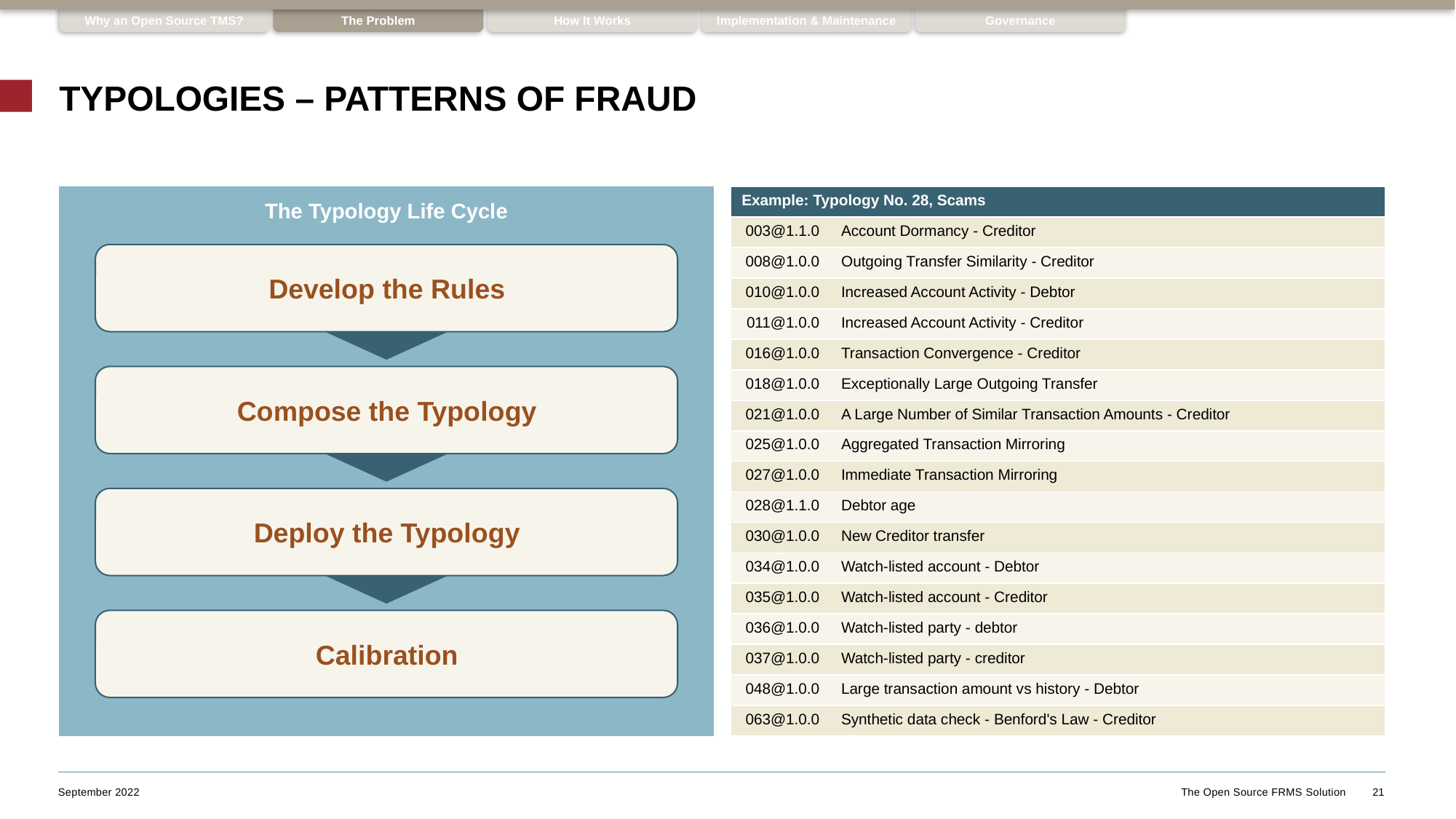

Why an Open Source TMS?
The Problem
How It Works
Implementation & Maintenance
Governance

# Typologies – Patterns of fraud
The Typology Life Cycle
| Example: Typology No. 28, Scams |  |
| --- | --- |
| 003@1.1.0 | Account Dormancy - Creditor |
| 008@1.0.0 | Outgoing Transfer Similarity - Creditor |
| 010@1.0.0 | Increased Account Activity - Debtor |
| 011@1.0.0 | Increased Account Activity - Creditor |
| 016@1.0.0 | Transaction Convergence - Creditor |
| 018@1.0.0 | Exceptionally Large Outgoing Transfer |
| 021@1.0.0 | A Large Number of Similar Transaction Amounts - Creditor |
| 025@1.0.0 | Aggregated Transaction Mirroring |
| 027@1.0.0 | Immediate Transaction Mirroring |
| 028@1.1.0 | Debtor age |
| 030@1.0.0 | New Creditor transfer |
| 034@1.0.0 | Watch-listed account - Debtor |
| 035@1.0.0 | Watch-listed account - Creditor |
| 036@1.0.0 | Watch-listed party - debtor |
| 037@1.0.0 | Watch-listed party - creditor |
| 048@1.0.0 | Large transaction amount vs history - Debtor |
| 063@1.0.0 | Synthetic data check - Benford's Law - Creditor |
Develop the Rules
Compose the Typology
Deploy the Typology
Calibration

September 2022
The Open Source FRMS Solution
21